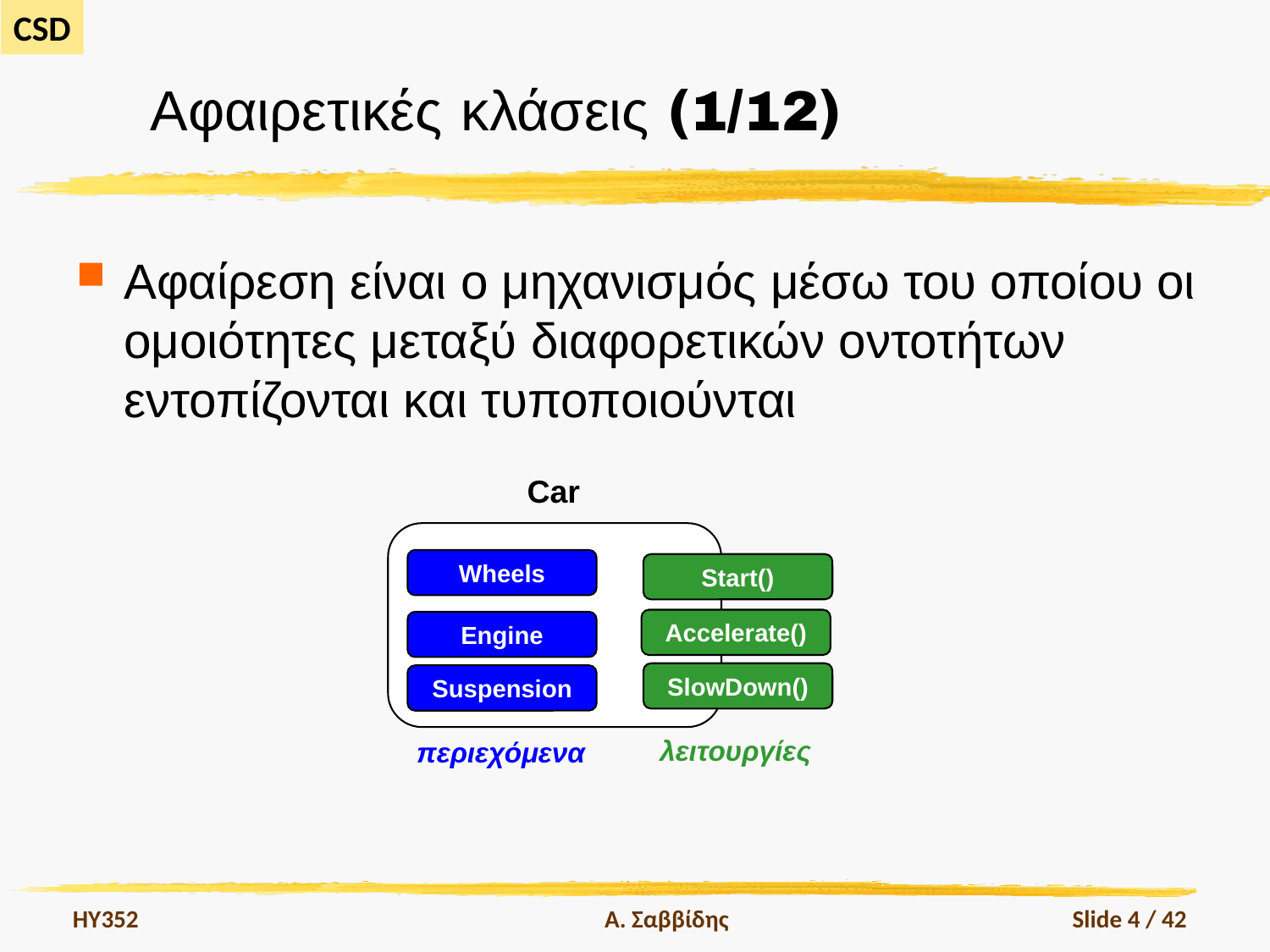

# Αφαιρετικές κλάσεις (1/12)
Αφαίρεση είναι ο μηχανισμός μέσω του οποίου οι ομοιότητες μεταξύ διαφορετικών οντοτήτων εντοπίζονται και τυποποιούνται
Car

Wheels
Start()
Accelerate()
Engine
SlowDown()
Suspension
λειτουργίες
περιεχόμενα
HY352
Α. Σαββίδης
Slide 4 / 42